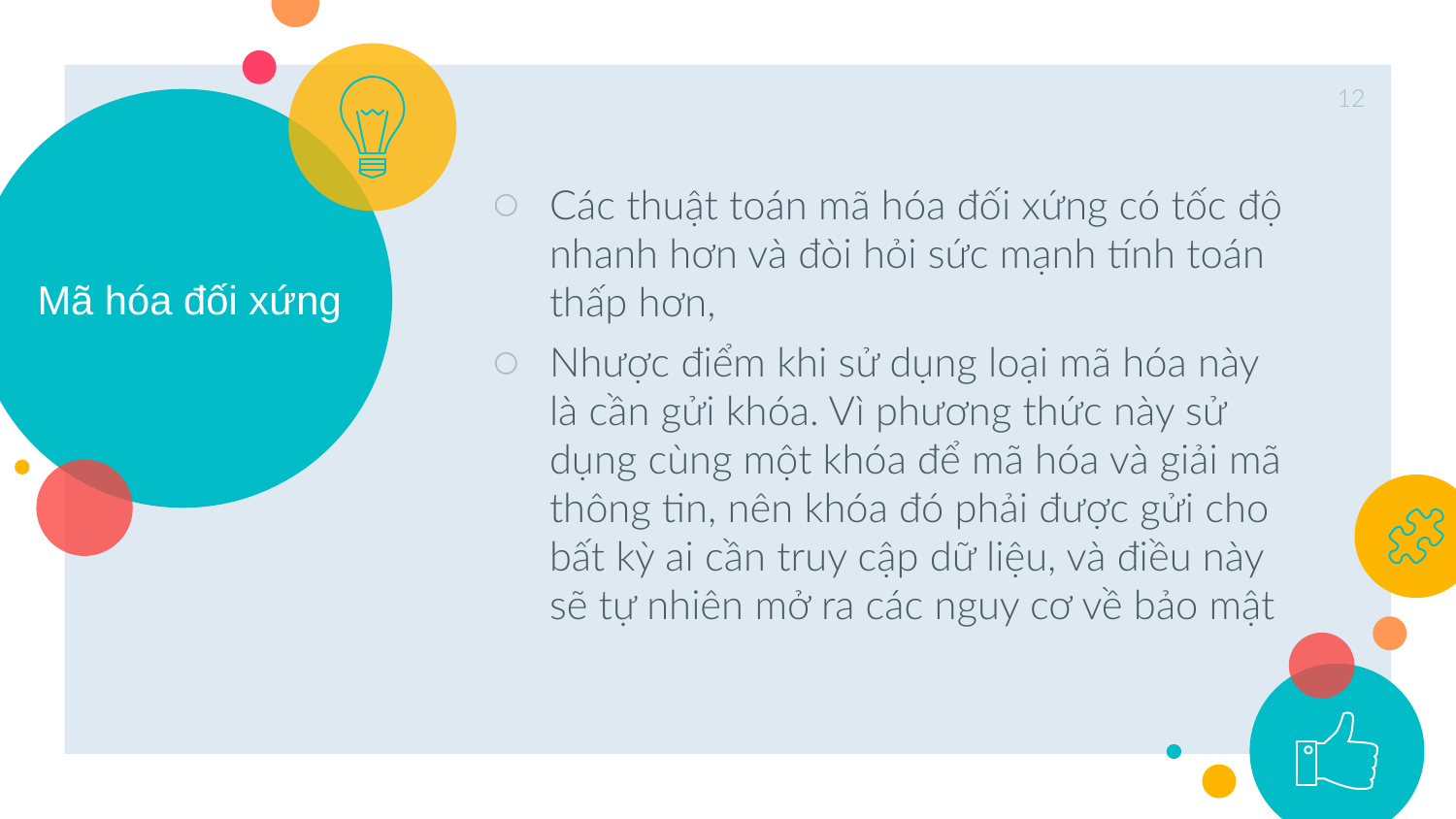

12
# Mã hóa đối xứng
Các thuật toán mã hóa đối xứng có tốc độ nhanh hơn và đòi hỏi sức mạnh tính toán thấp hơn,
Nhược điểm khi sử dụng loại mã hóa này là cần gửi khóa. Vì phương thức này sử dụng cùng một khóa để mã hóa và giải mã thông tin, nên khóa đó phải được gửi cho bất kỳ ai cần truy cập dữ liệu, và điều này sẽ tự nhiên mở ra các nguy cơ về bảo mật